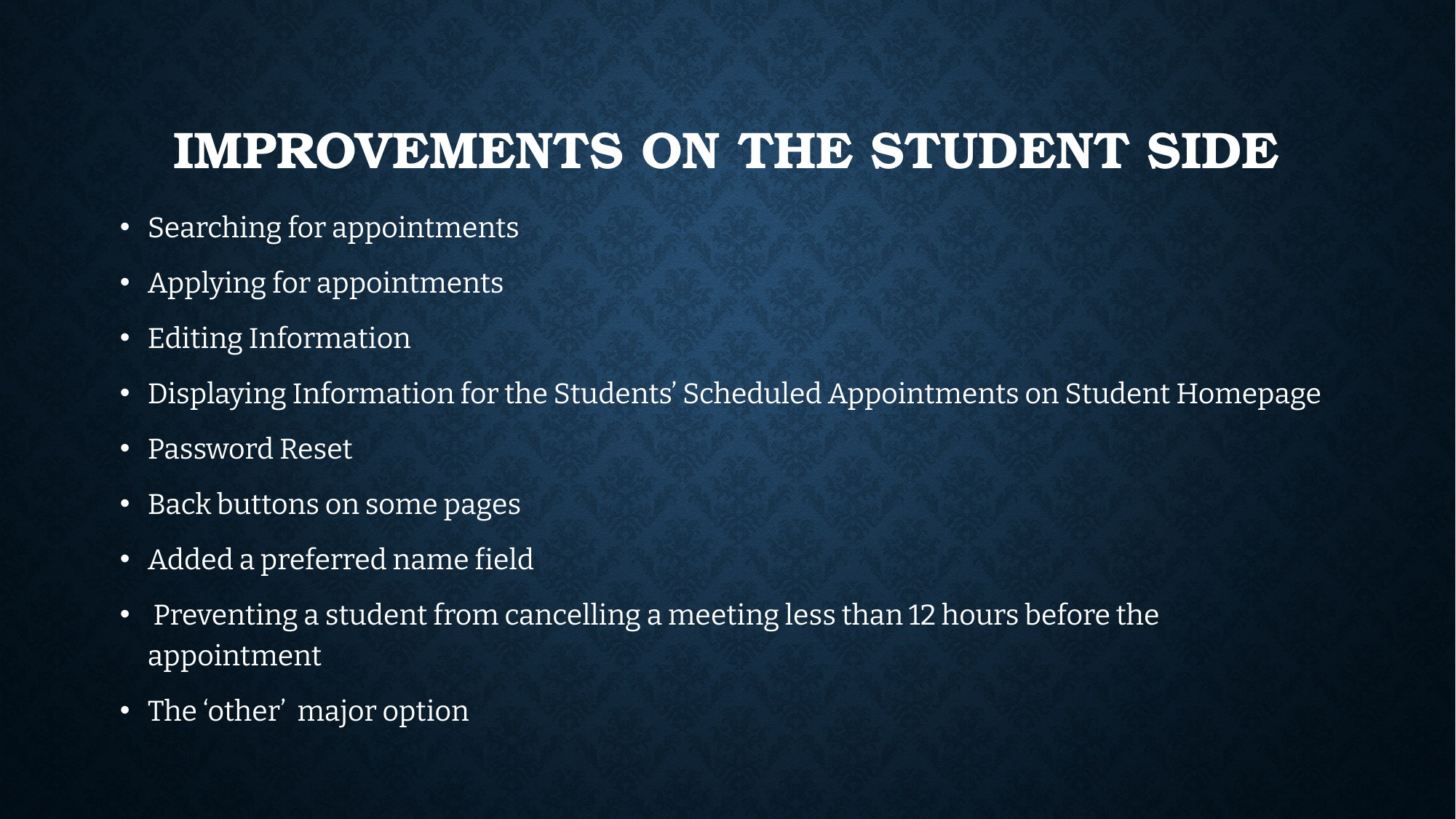

# Improvements on the Student Side
Searching for appointments
Applying for appointments
Editing Information
Displaying Information for the Students’ Scheduled Appointments on Student Homepage
Password Reset
Back buttons on some pages
Added a preferred name field
 Preventing a student from cancelling a meeting less than 12 hours before the appointment
The ‘other’  major option